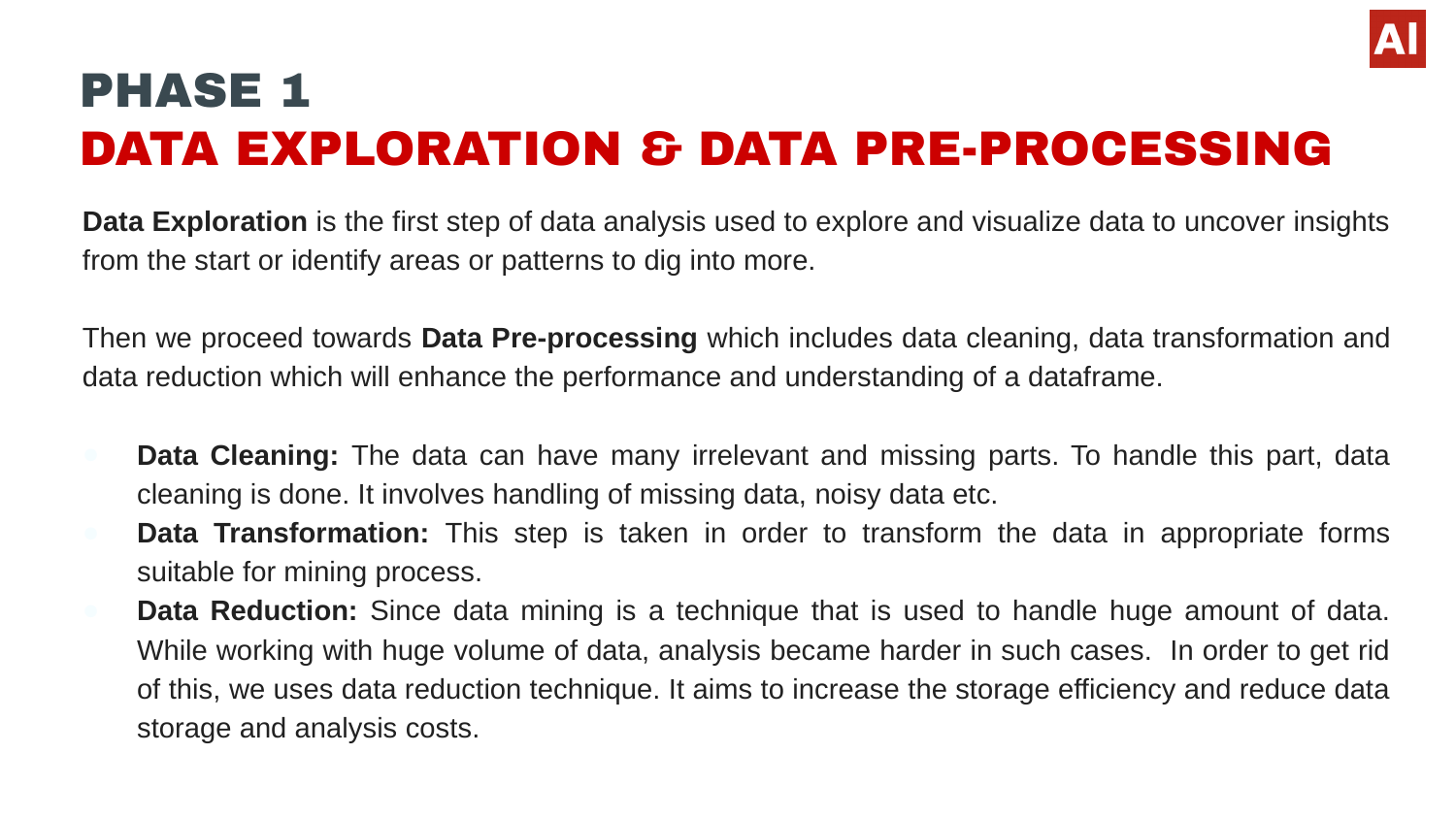

# PHASE 1 DATA EXPLORATION & DATA PRE-PROCESSING
Data Exploration is the first step of data analysis used to explore and visualize data to uncover insights from the start or identify areas or patterns to dig into more.

Then we proceed towards Data Pre-processing which includes data cleaning, data transformation and data reduction which will enhance the performance and understanding of a dataframe.

Data Cleaning: The data can have many irrelevant and missing parts. To handle this part, data cleaning is done. It involves handling of missing data, noisy data etc.
Data Transformation: This step is taken in order to transform the data in appropriate forms suitable for mining process.
Data Reduction: Since data mining is a technique that is used to handle huge amount of data. While working with huge volume of data, analysis became harder in such cases.  In order to get rid of this, we uses data reduction technique. It aims to increase the storage efficiency and reduce data storage and analysis costs.